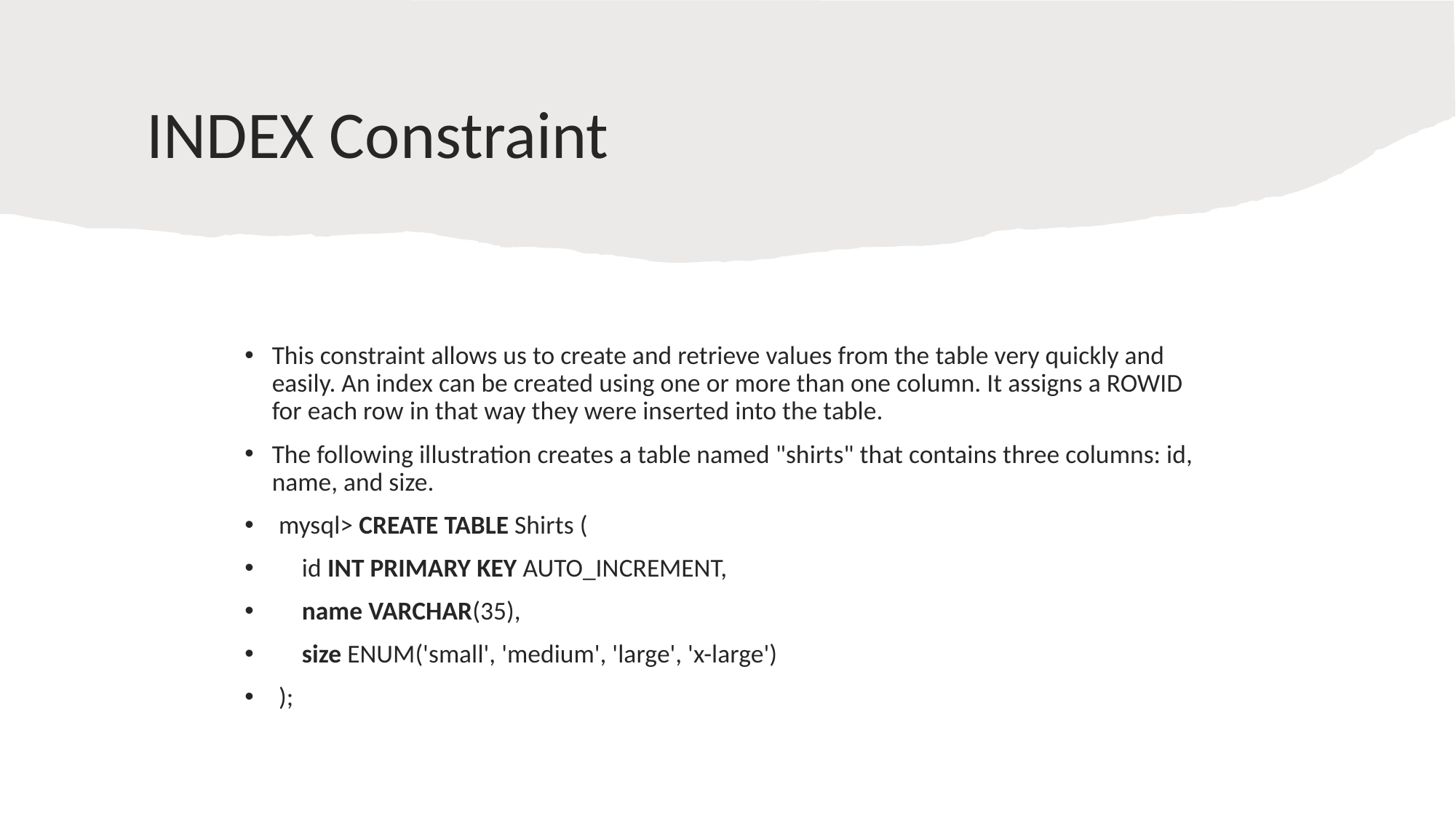

# INDEX Constraint

This constraint allows us to create and retrieve values from the table very quickly and easily. An index can be created using one or more than one column. It assigns a ROWID for each row in that way they were inserted into the table.
The following illustration creates a table named "shirts" that contains three columns: id, name, and size.
mysql> CREATE TABLE Shirts (
    id INT PRIMARY KEY AUTO_INCREMENT,
    name VARCHAR(35),
    size ENUM('small', 'medium', 'large', 'x-large')
);